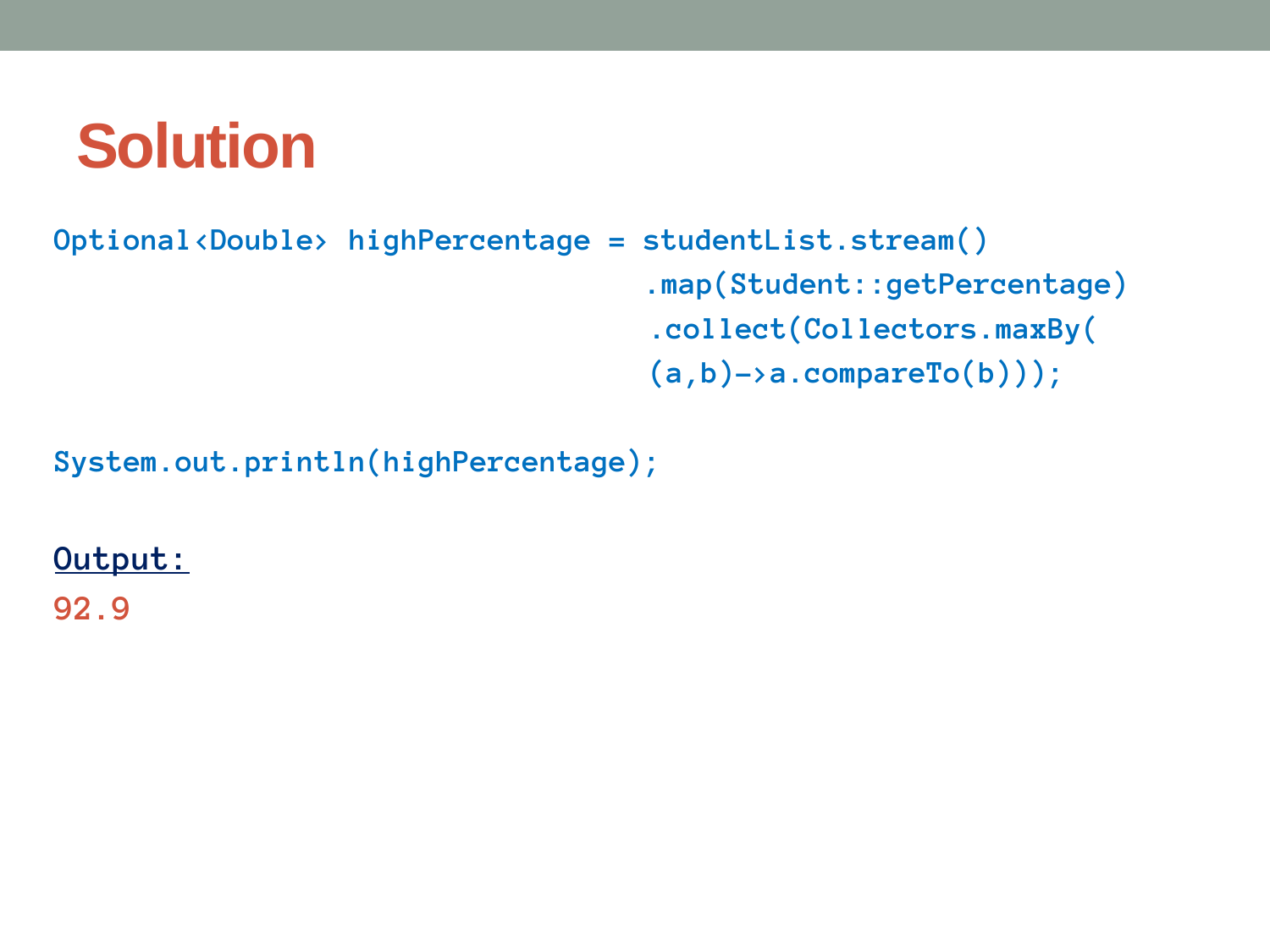

# Solution
Optional<Double> highPercentage = studentList.stream()
                                  .map(Student::getPercentage)
				     .collect(Collectors.maxBy(
				     (a,b)->a.compareTo(b)));

System.out.println(highPercentage);

Output:
92.9